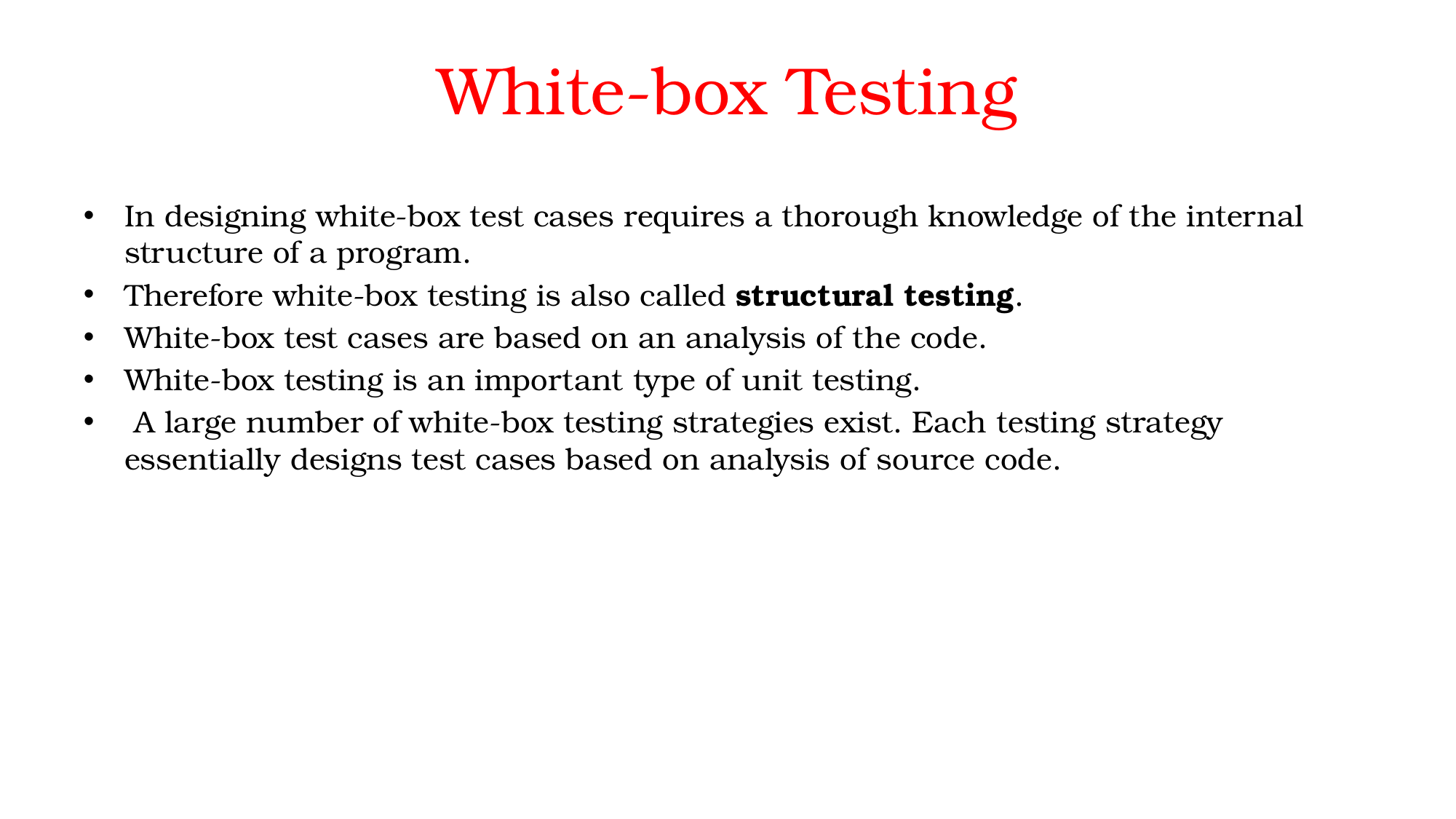

# White-box Testing
In designing white-box test cases requires a thorough knowledge of the internal structure of a program.
Therefore white-box testing is also called structural testing.
White-box test cases are based on an analysis of the code.
White-box testing is an important type of unit testing.
 A large number of white-box testing strategies exist. Each testing strategy essentially designs test cases based on analysis of source code.